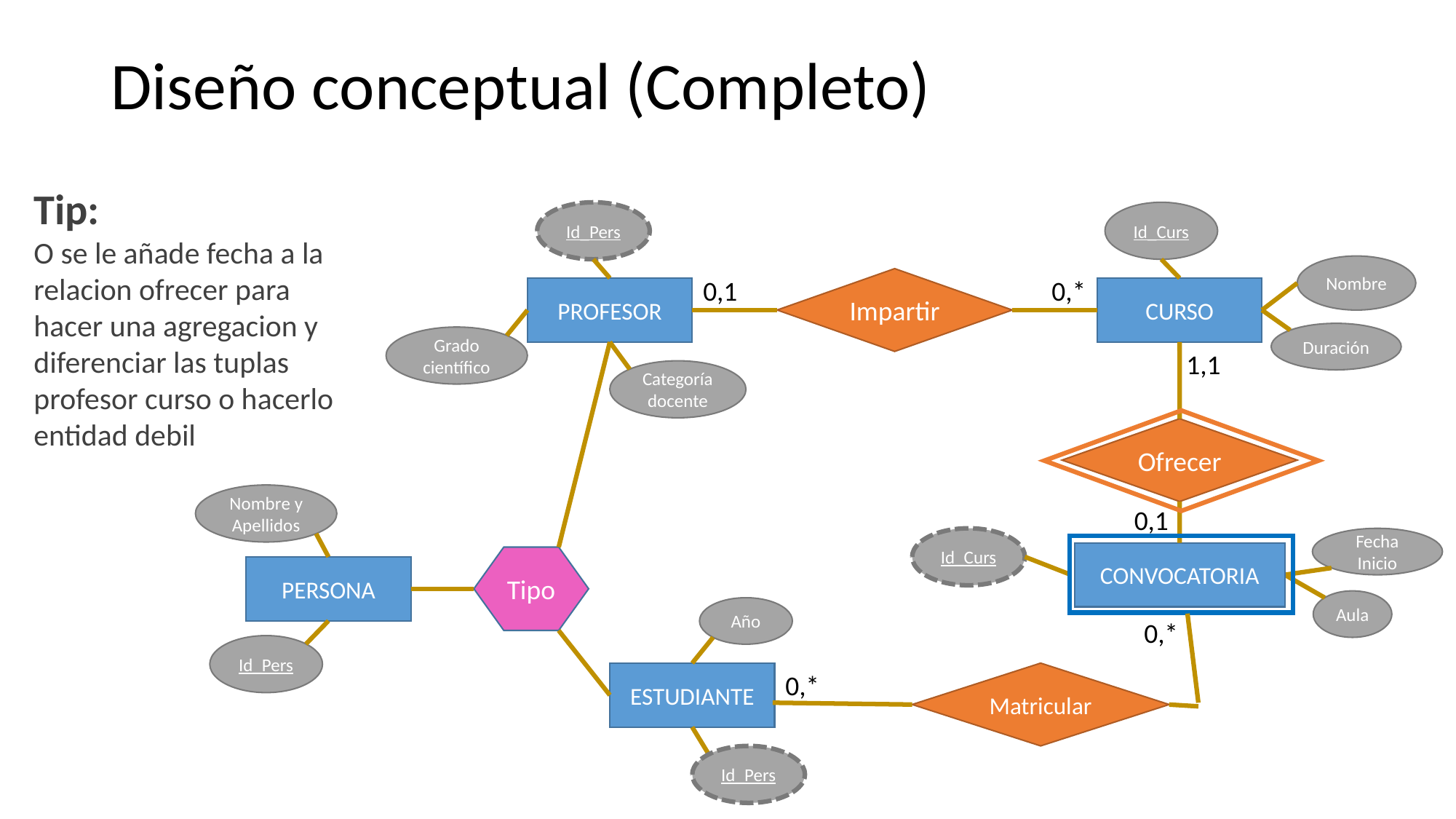

# Diseño conceptual (Completo)
Tip:
O se le añade fecha a la relacion ofrecer para hacer una agregacion y diferenciar las tuplas profesor curso o hacerlo entidad debil

Id_Pers
Id_Curs
Nombre
0,1
Impartir
0,*
PROFESOR
CURSO
Duración
Grado científico
1,1
Categoría docente

Ofrecer
Nombre y Apellidos
0,1
Id_Curs
Fecha Inicio

CONVOCATORIA
Tipo
PERSONA
Aula
Año
0,*
Id_Pers
ESTUDIANTE
0,*
Matricular
Id_Pers